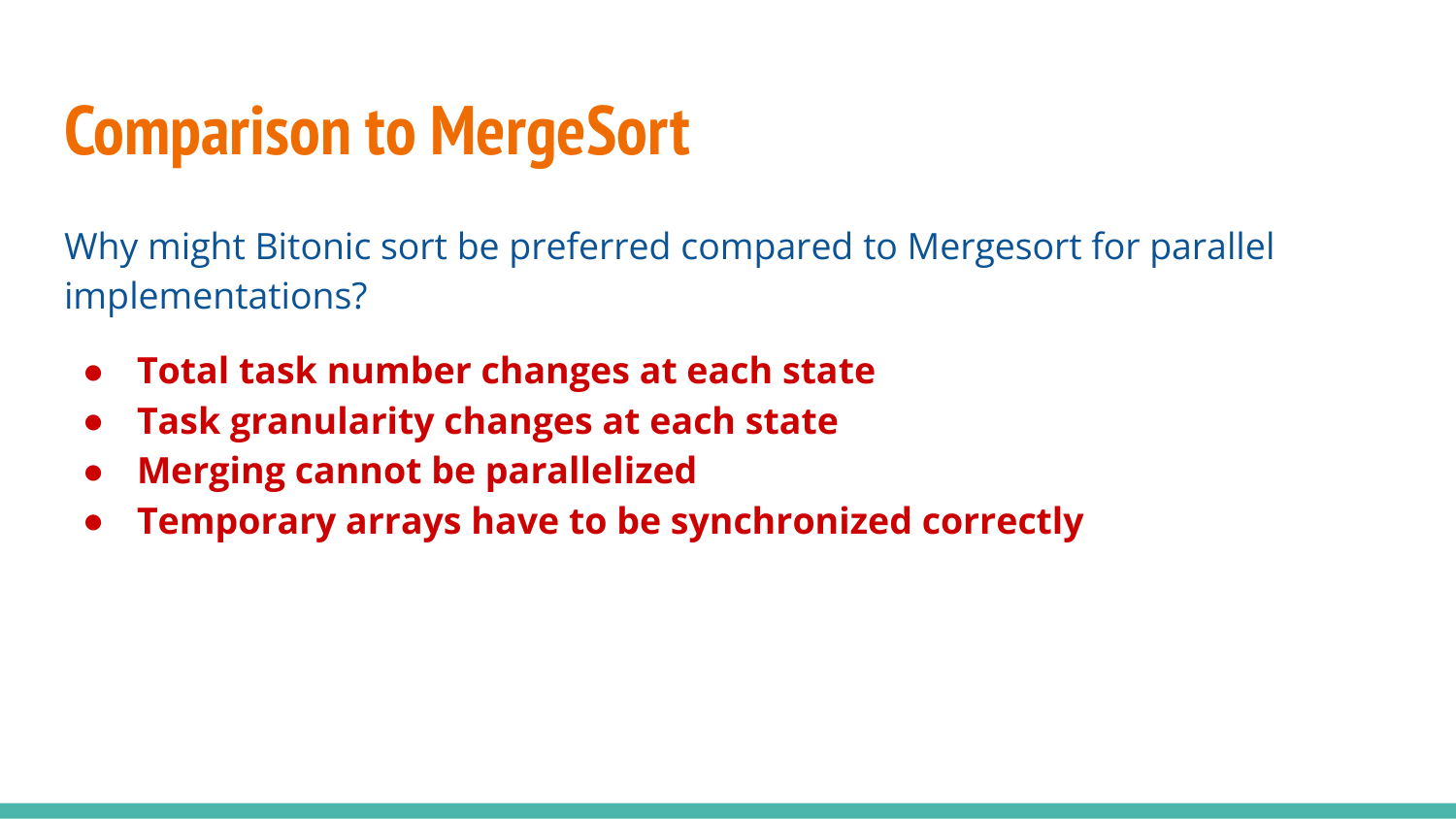

# Comparison to MergeSort
Why might Bitonic sort be preferred compared to Mergesort for parallel implementations?
Total task number changes at each state
Task granularity changes at each state
Merging cannot be parallelized
Temporary arrays have to be synchronized correctly